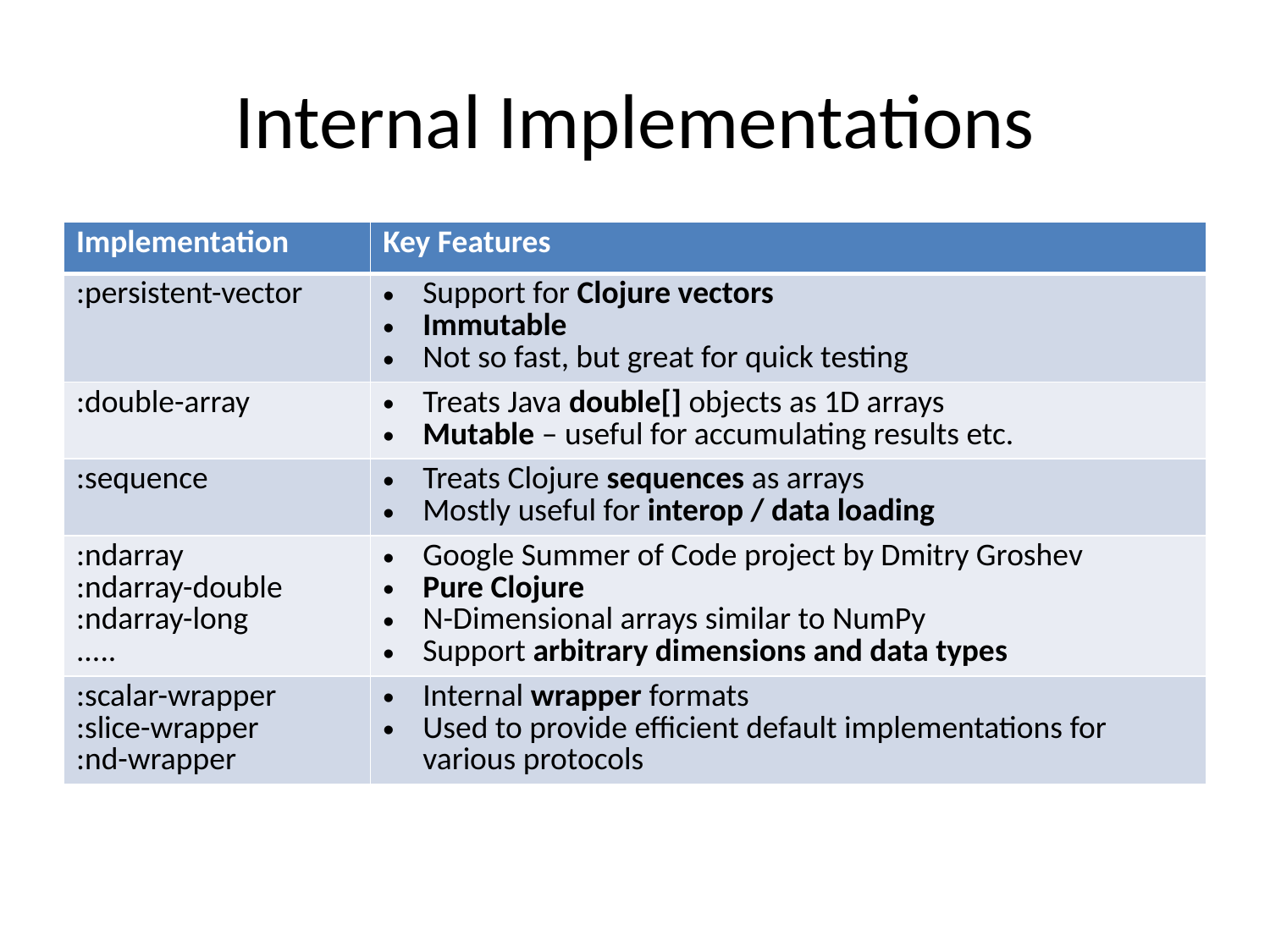

# Internal Implementations
| Implementation | Key Features |
| --- | --- |
| :persistent-vector | Support for Clojure vectors Immutable Not so fast, but great for quick testing |
| :double-array | Treats Java double[] objects as 1D arrays Mutable – useful for accumulating results etc. |
| :sequence | Treats Clojure sequences as arrays Mostly useful for interop / data loading |
| :ndarray :ndarray-double :ndarray-long ..... | Google Summer of Code project by Dmitry Groshev Pure Clojure N-Dimensional arrays similar to NumPy Support arbitrary dimensions and data types |
| :scalar-wrapper :slice-wrapper :nd-wrapper | Internal wrapper formats Used to provide efficient default implementations for various protocols |